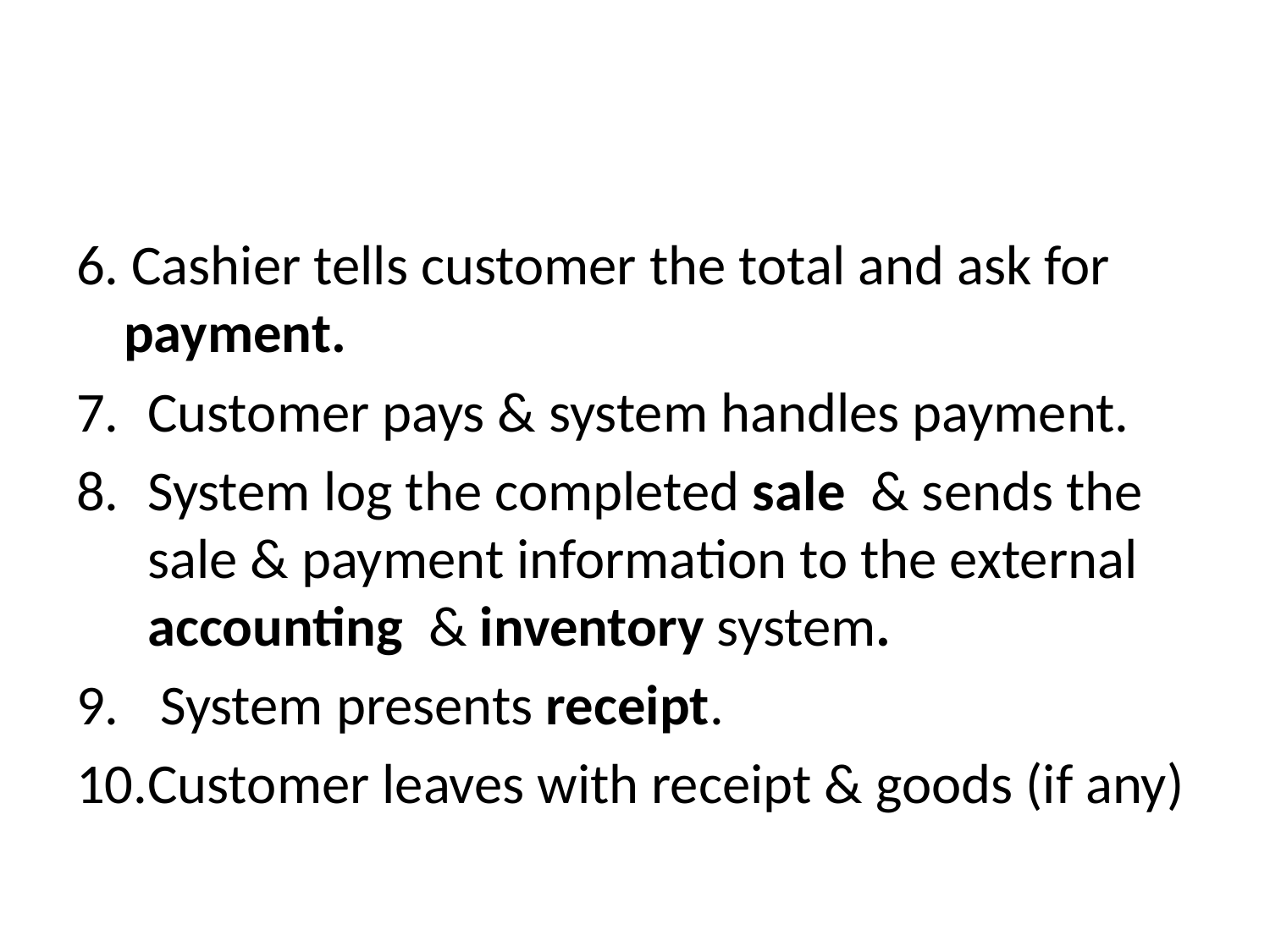

#
6. Cashier tells customer the total and ask for payment.
Customer pays & system handles payment.
System log the completed sale  & sends the sale & payment information to the external accounting  & inventory system.
 System presents receipt.
Customer leaves with receipt & goods (if any)